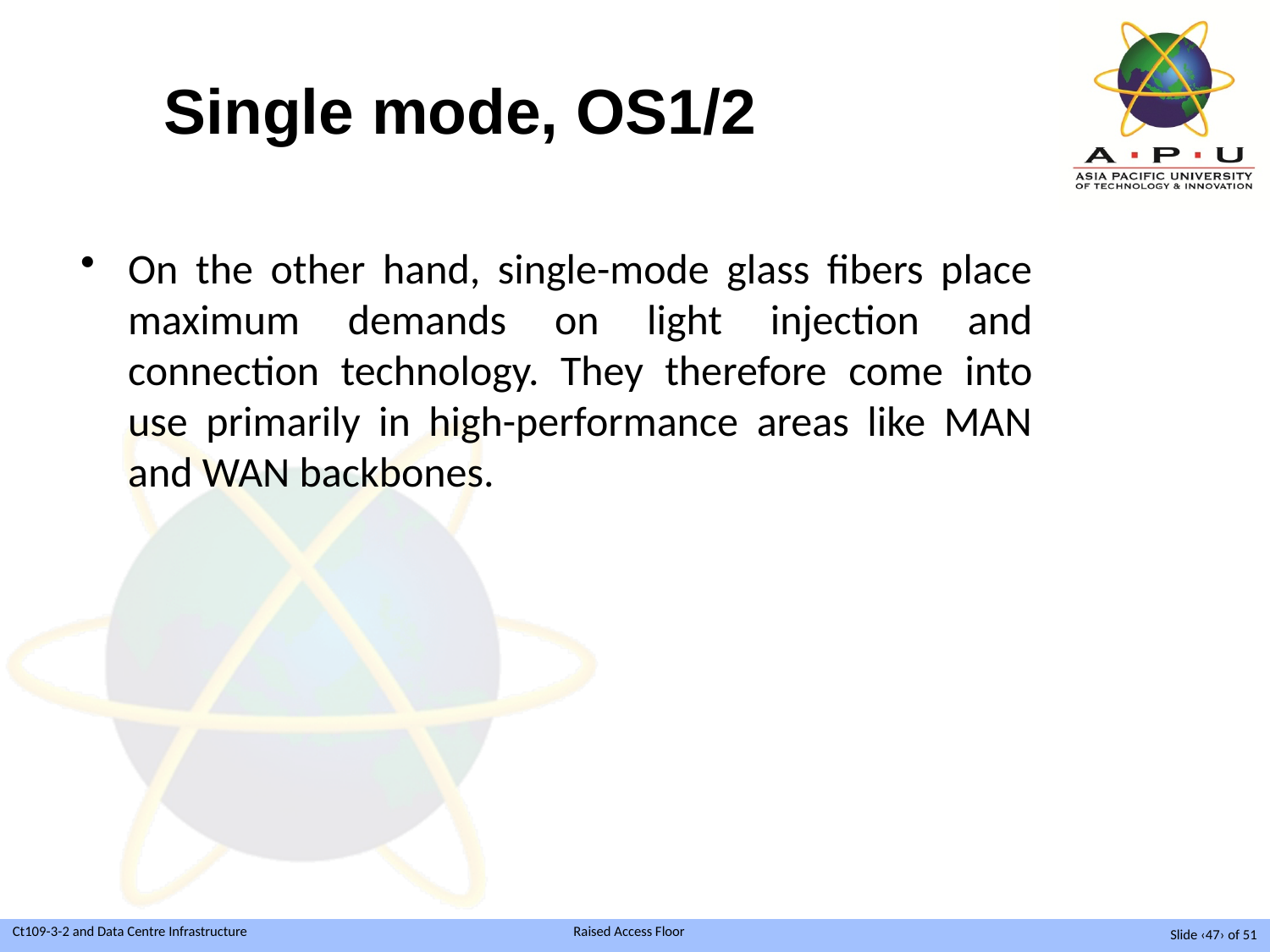

# Single mode, OS1/2
On the other hand, single-mode glass fibers place maximum demands on light injection and connection technology. They therefore come into use primarily in high-performance areas like MAN and WAN backbones.

Slide ‹47› of 51